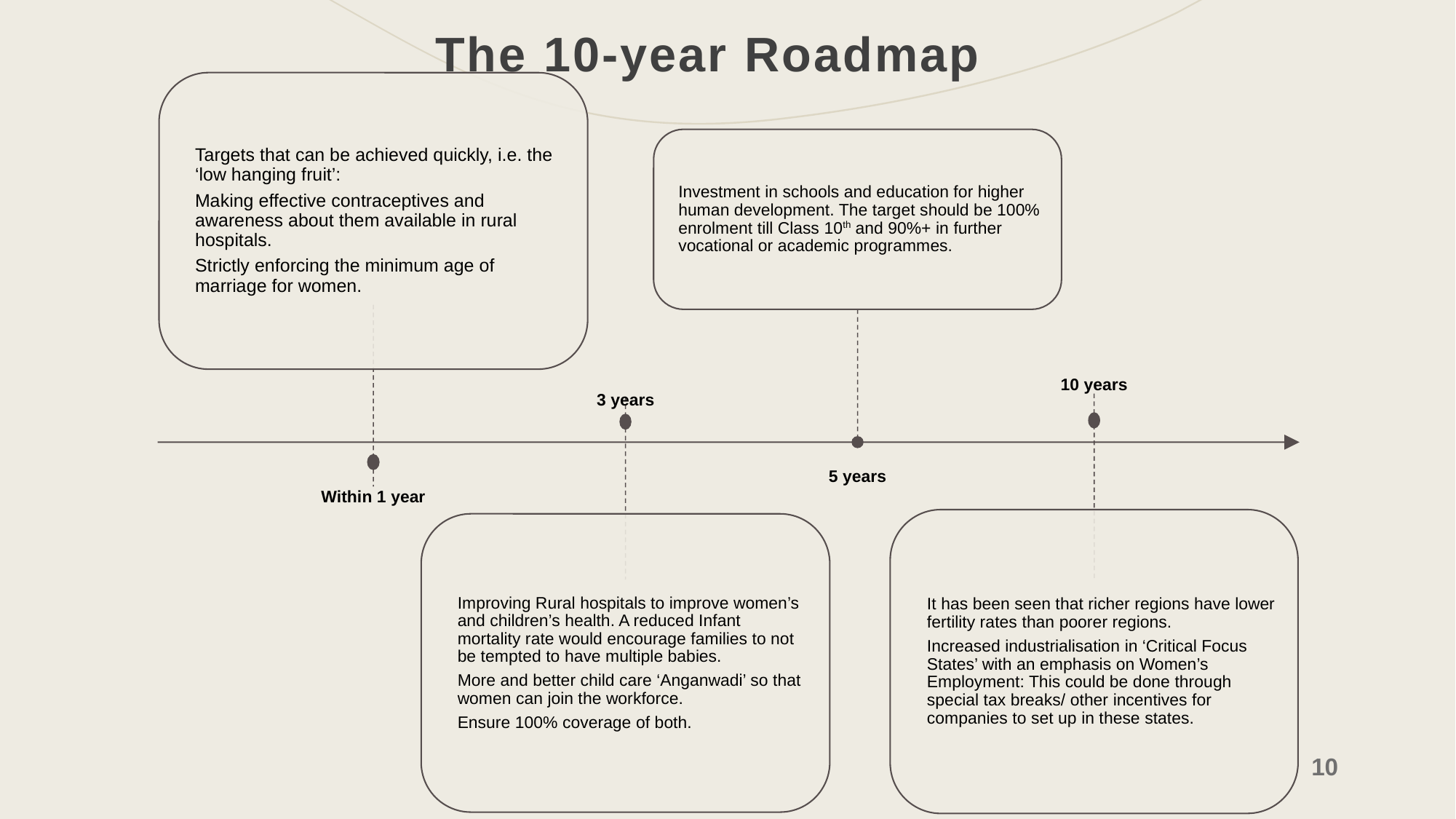

# The 10-year Roadmap

Targets that can be achieved quickly, i.e. the ‘low hanging fruit’:
Making effective contraceptives and awareness about them available in rural hospitals.
Strictly enforcing the minimum age of marriage for women.

Within 1 year
Improving Rural hospitals to improve women’s and children’s health. A reduced Infant mortality rate would encourage families to not be tempted to have multiple babies.
More and better child care ‘Anganwadi’ so that women can join the workforce.
Ensure 100% coverage of both.
3 years
Investment in schools and education for higher human development. The target should be 100% enrolment till Class 10th and 90%+ in further vocational or academic programmes.
5 years
It has been seen that richer regions have lower fertility rates than poorer regions.
Increased industrialisation in ‘Critical Focus States’ with an emphasis on Women’s Employment: This could be done through special tax breaks/ other incentives for companies to set up in these states.
10 years
10